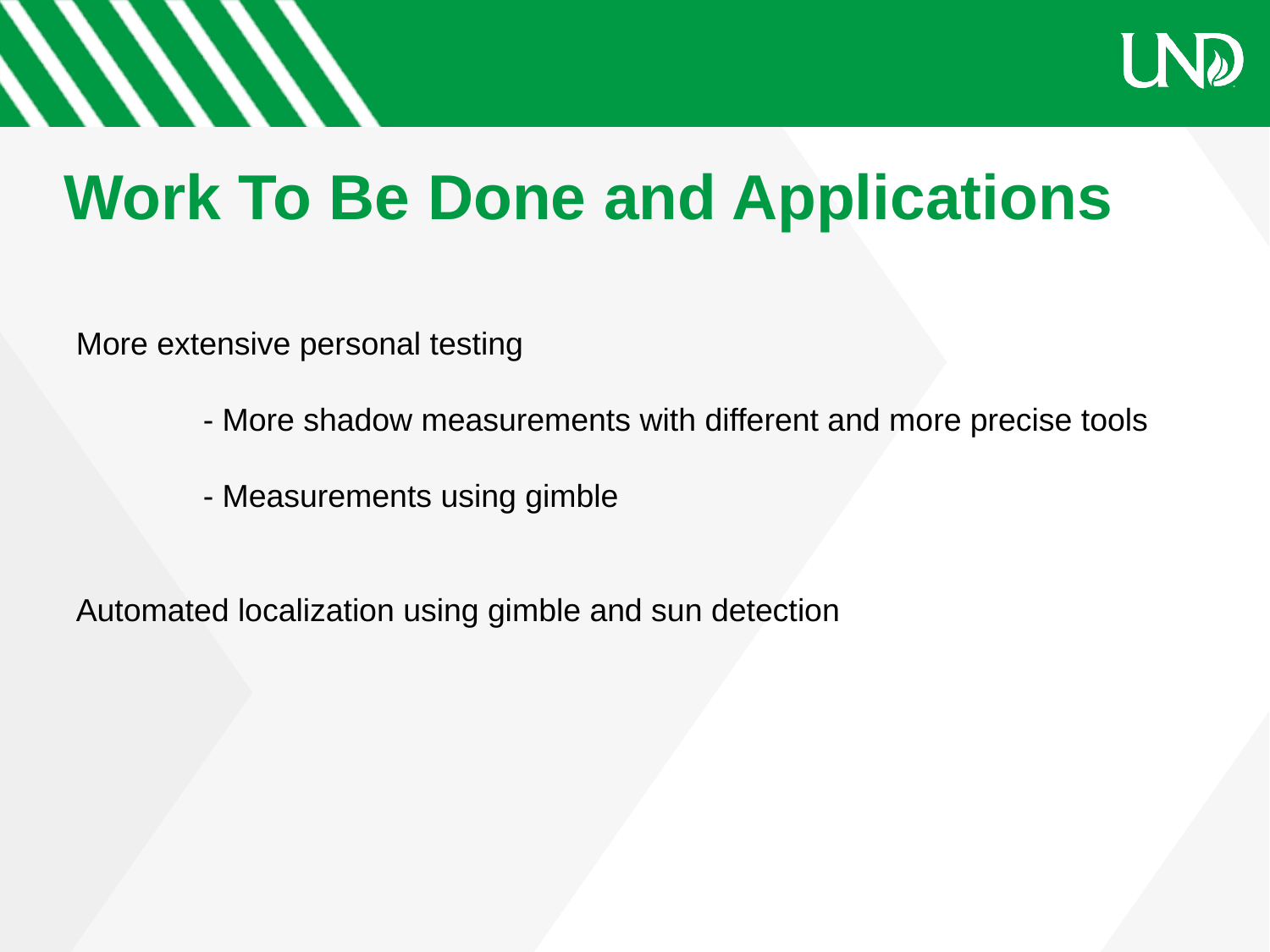

Work To Be Done and Applications
More extensive personal testing

	- More shadow measurements with different and more precise tools

	- Measurements using gimble

Automated localization using gimble and sun detection